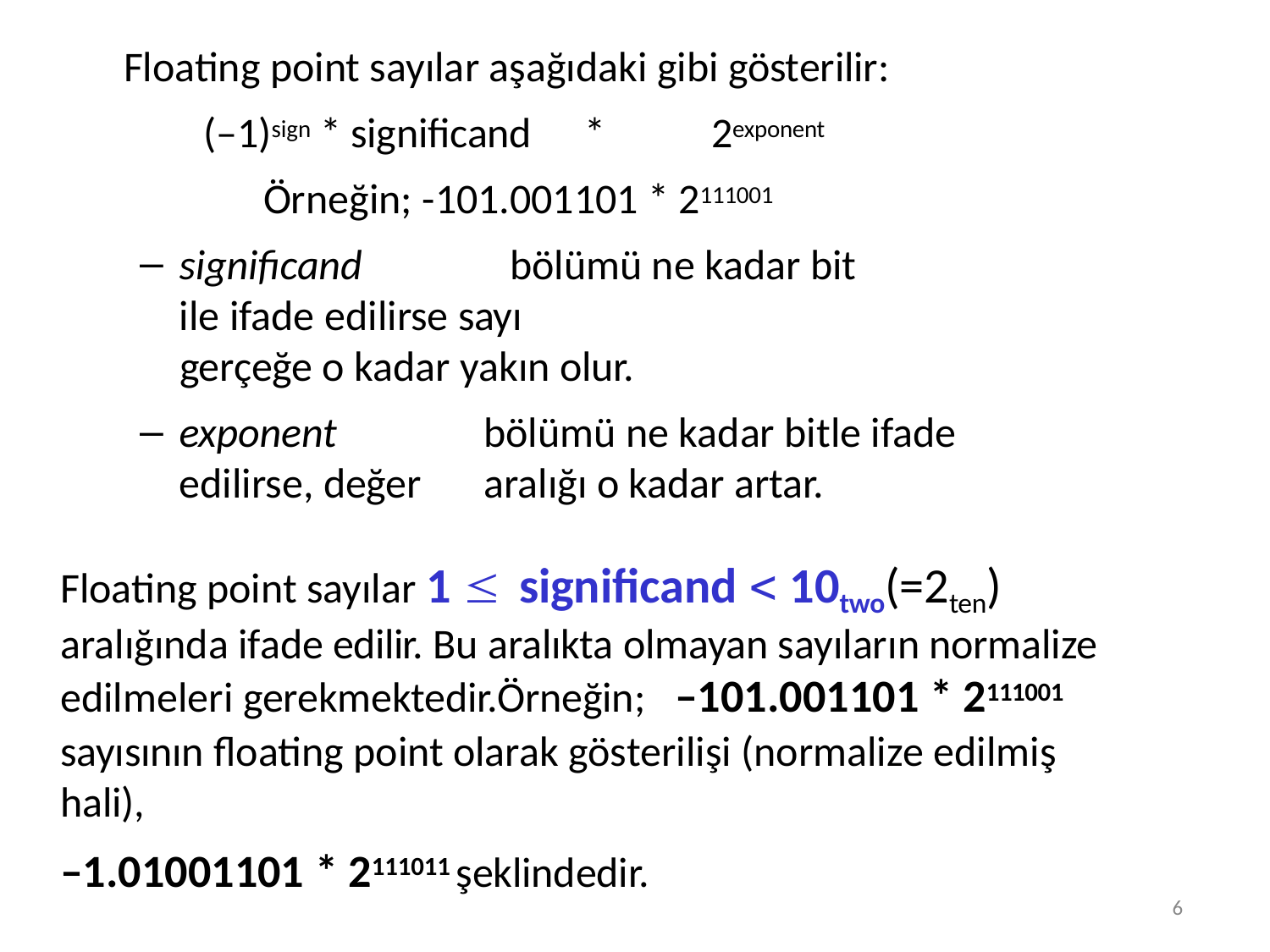

Floating point sayılar aşağıdaki gibi gösterilir: (–1)sign * significand	*	2exponent
Örneğin; -101.001101 * 2111001
significand	bölümü ne kadar bit ile ifade edilirse sayı
gerçeğe o kadar yakın olur.
exponent	bölümü ne kadar bitle ifade edilirse, değer 	aralığı o kadar artar.

Floating point sayılar 1 ≤	significand < 10two(=2ten)
aralığında ifade edilir. Bu aralıkta olmayan sayıların normalize edilmeleri gerekmektedir.Örneğin;	–101.001101 * 2111001
sayısının floating point olarak gösterilişi (normalize edilmiş hali),
–1.01001101 * 2111011 şeklindedir.
6